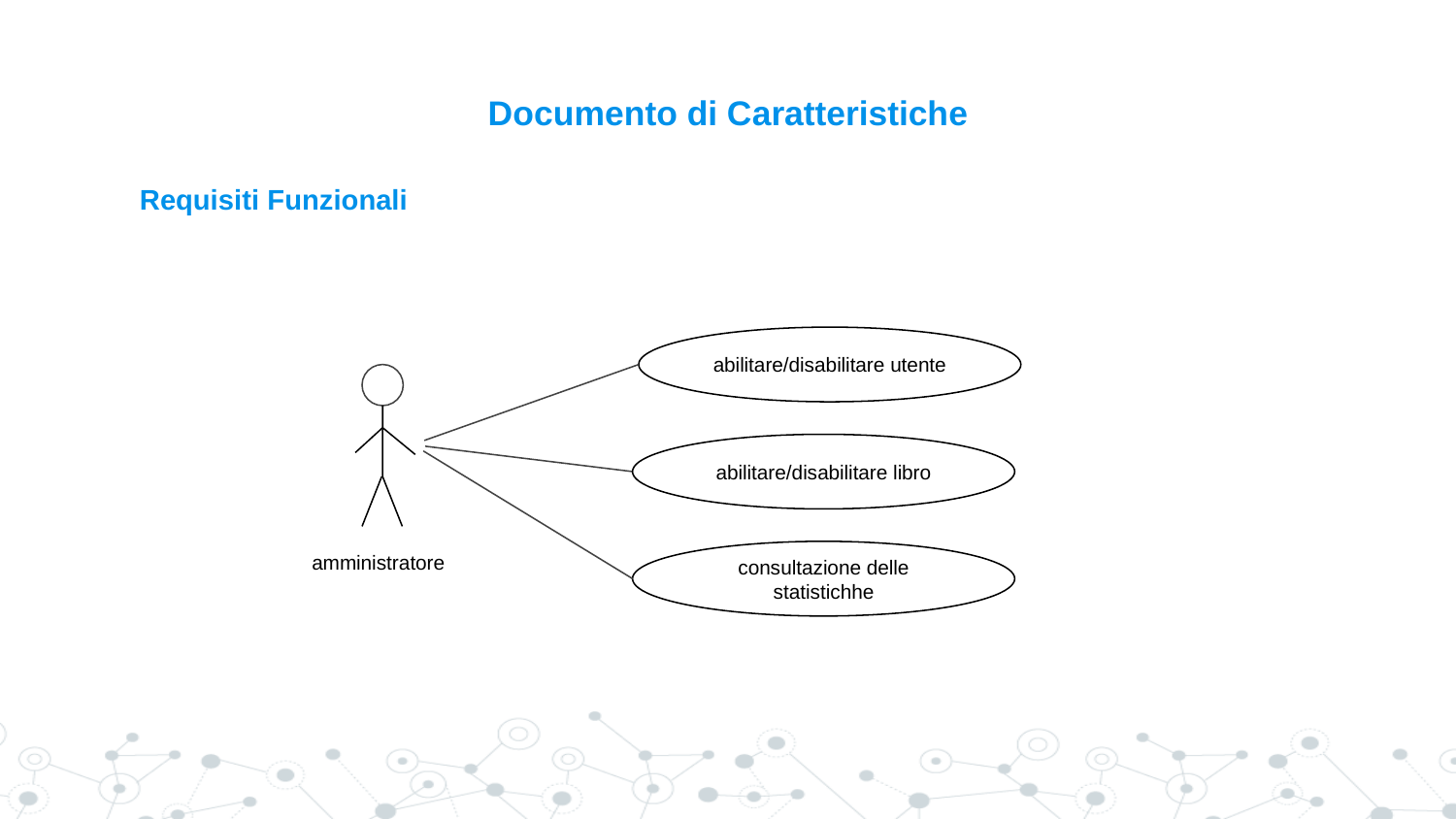

# Documento di Caratteristiche
Requisiti Funzionali

abilitare/disabilitare utente

abilitare/disabilitare libro
amministratore
consultazione delle statistichhe